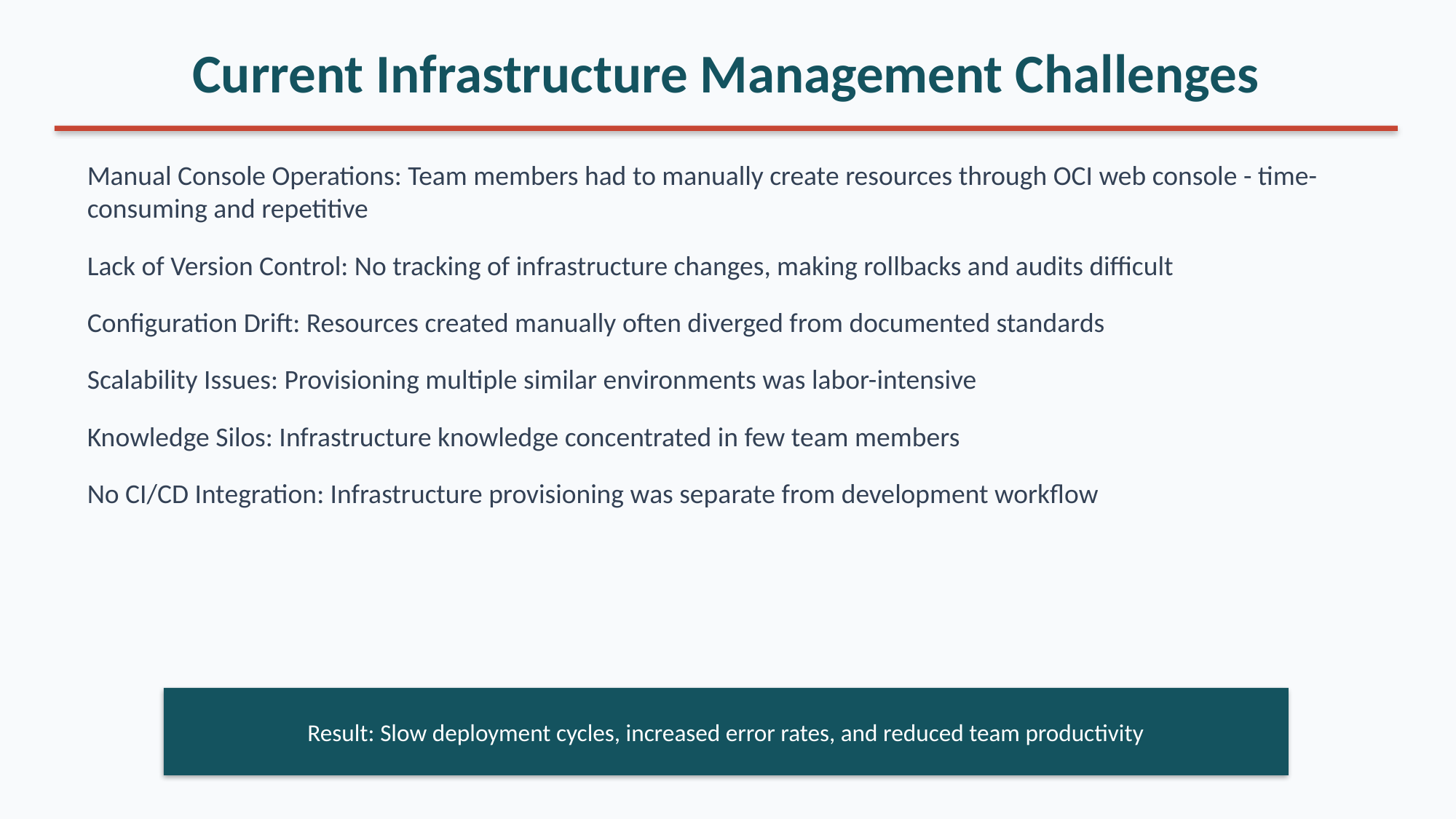

Current Infrastructure Management Challenges

Manual Console Operations: Team members had to manually create resources through OCI web console - time-consuming and repetitive
Lack of Version Control: No tracking of infrastructure changes, making rollbacks and audits difficult
Configuration Drift: Resources created manually often diverged from documented standards
Scalability Issues: Provisioning multiple similar environments was labor-intensive
Knowledge Silos: Infrastructure knowledge concentrated in few team members
No CI/CD Integration: Infrastructure provisioning was separate from development workflow
Result: Slow deployment cycles, increased error rates, and reduced team productivity